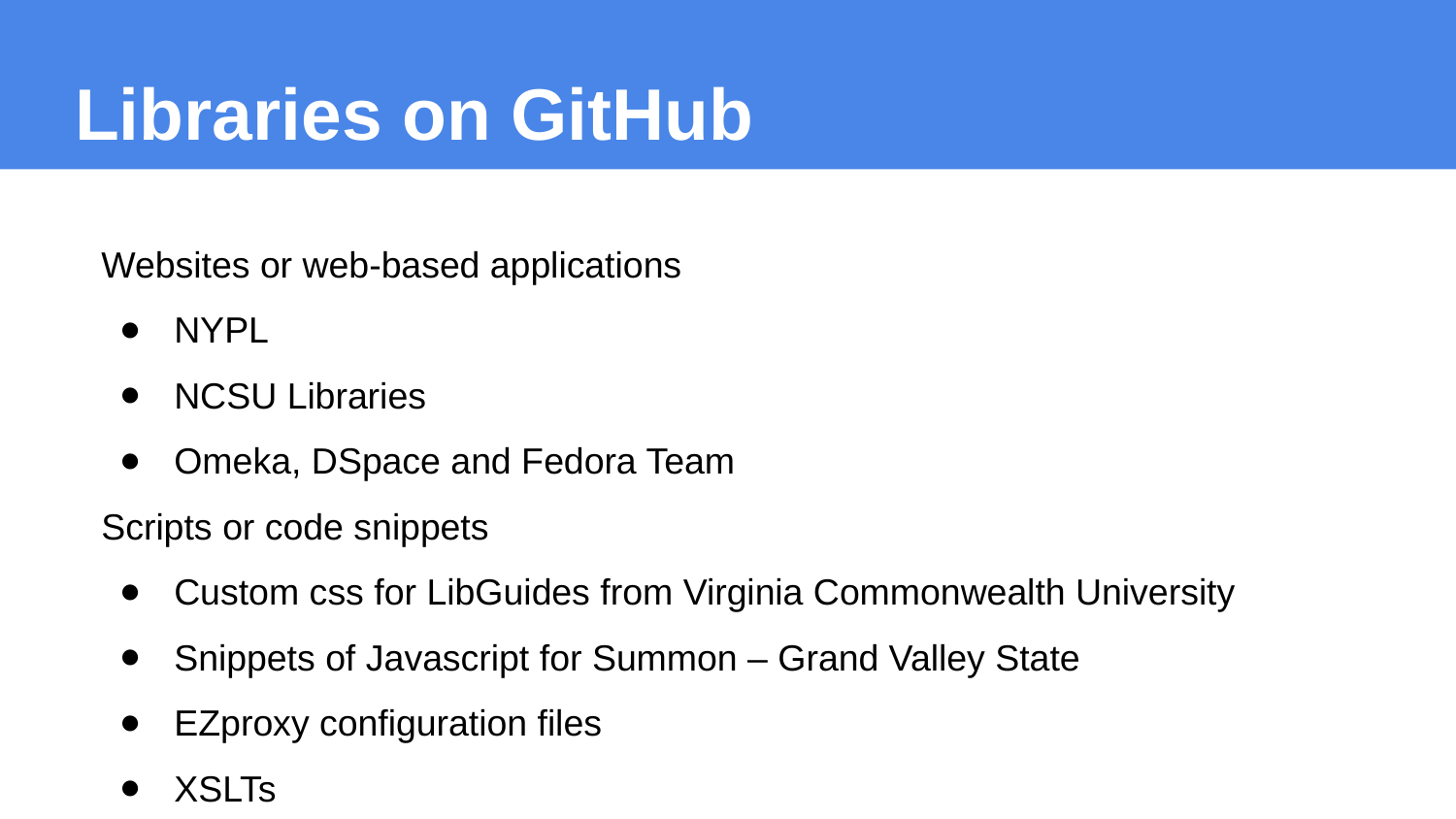

Libraries on GitHub
Websites or web-based applications
NYPL
NCSU Libraries
Omeka, DSpace and Fedora Team
Scripts or code snippets
Custom css for LibGuides from Virginia Commonwealth University
Snippets of Javascript for Summon – Grand Valley State
EZproxy configuration files
XSLTs